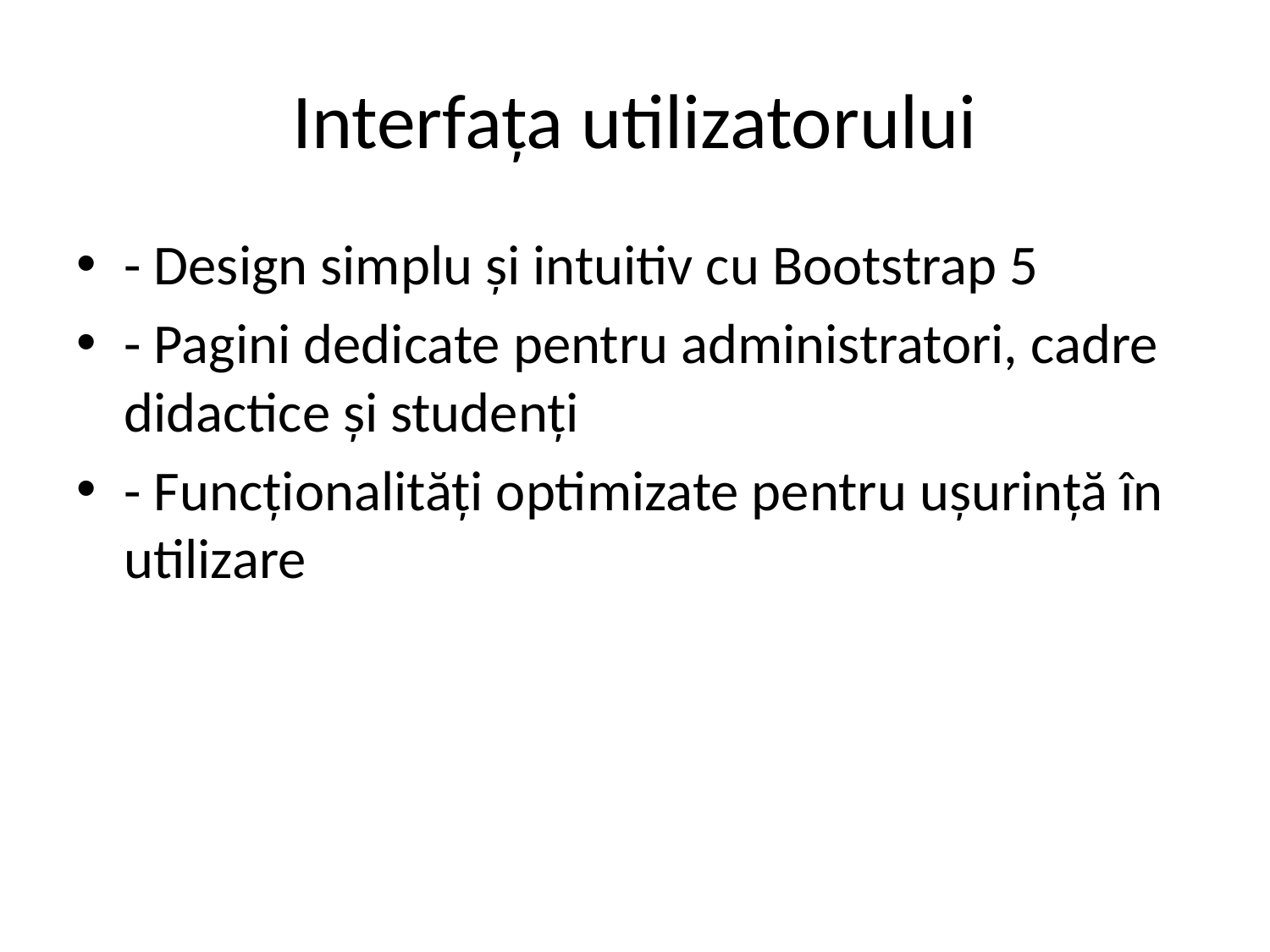

# Interfața utilizatorului
- Design simplu și intuitiv cu Bootstrap 5
- Pagini dedicate pentru administratori, cadre didactice și studenți
- Funcționalități optimizate pentru ușurință în utilizare